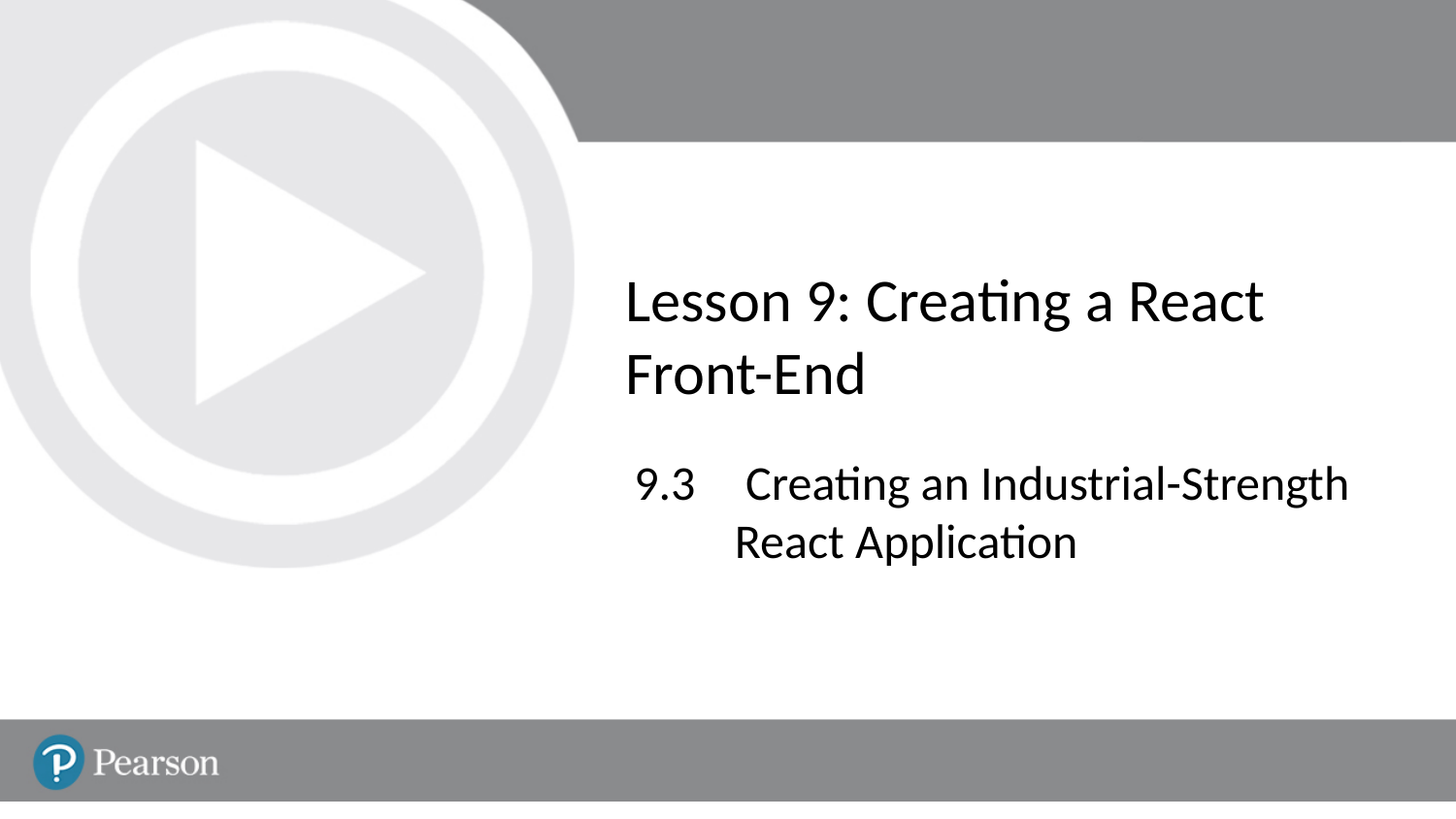

# Lesson 9: Creating a React Front-End
9.3	 Creating an Industrial-Strength React Application